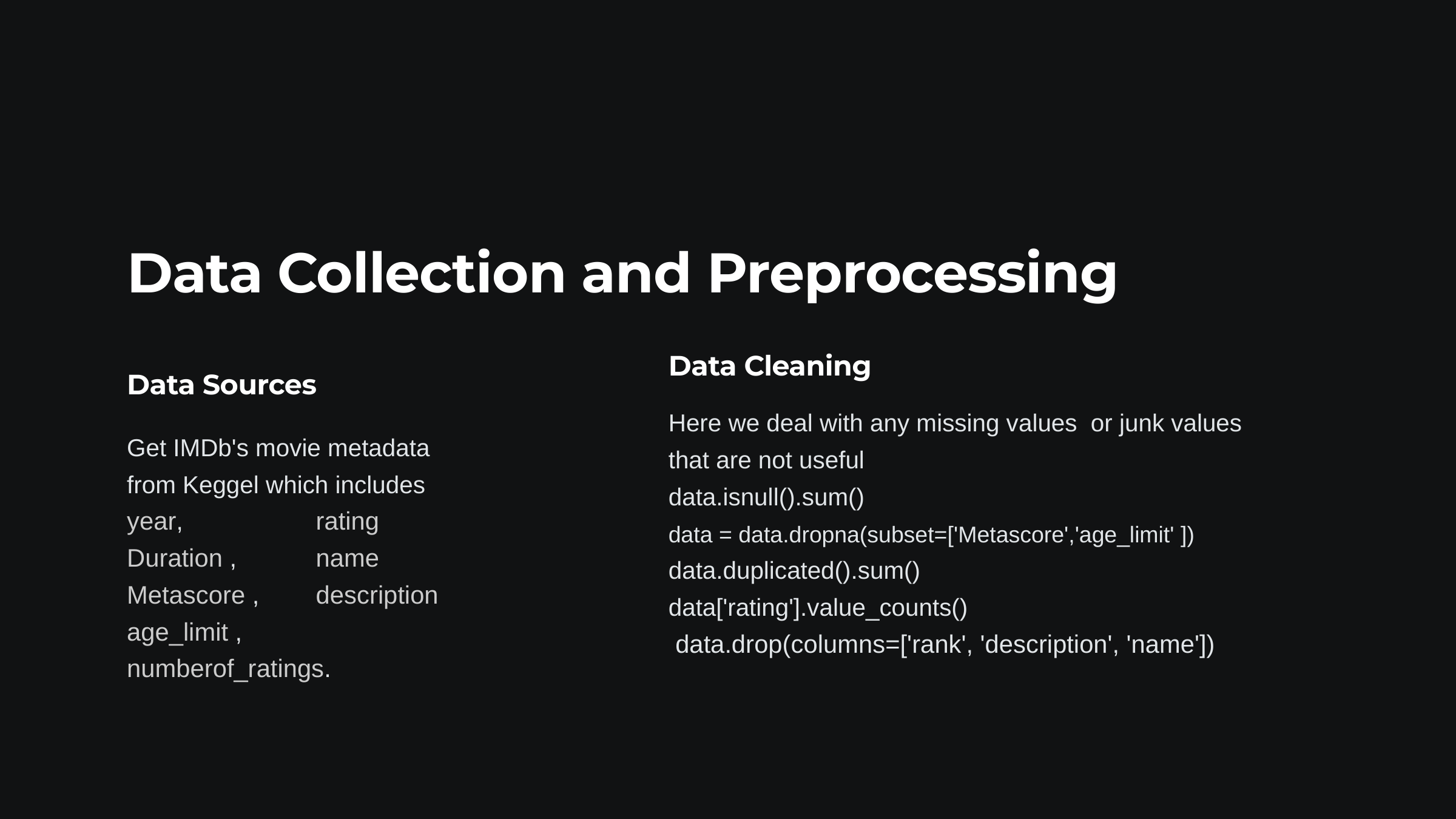

Data Collection and Preprocessing
Data Cleaning
Data Sources
Here we deal with any missing values  or junk values that are not useful
data.isnull().sum()
data = data.dropna(subset=['Metascore','age_limit' ])
data.duplicated().sum()
data['rating'].value_counts()
 data.drop(columns=['rank', 'description', 'name'])
Get IMDb's movie metadata from Keggel which includes
year, 	 	 rating
Duration , 	 name
Metascore , 	 description
age_limit ,       numberof_ratings.